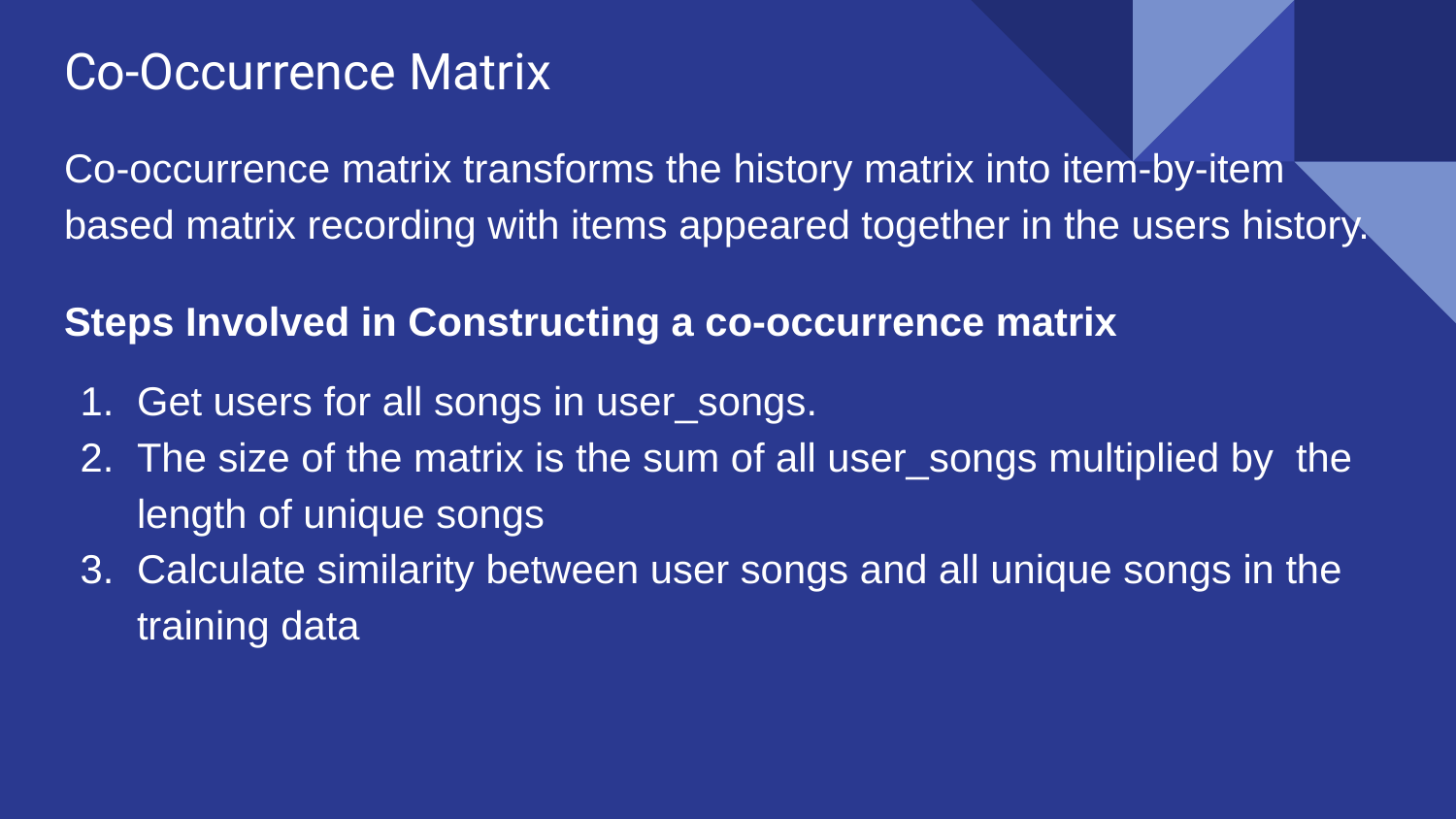

# Co-Occurrence Matrix
Co-occurrence matrix transforms the history matrix into item-by-item based matrix recording with items appeared together in the users history.
Steps Involved in Constructing a co-occurrence matrix
Get users for all songs in user_songs.
The size of the matrix is the sum of all user_songs multiplied by  the length of unique songs
Calculate similarity between user songs and all unique songs in the training data